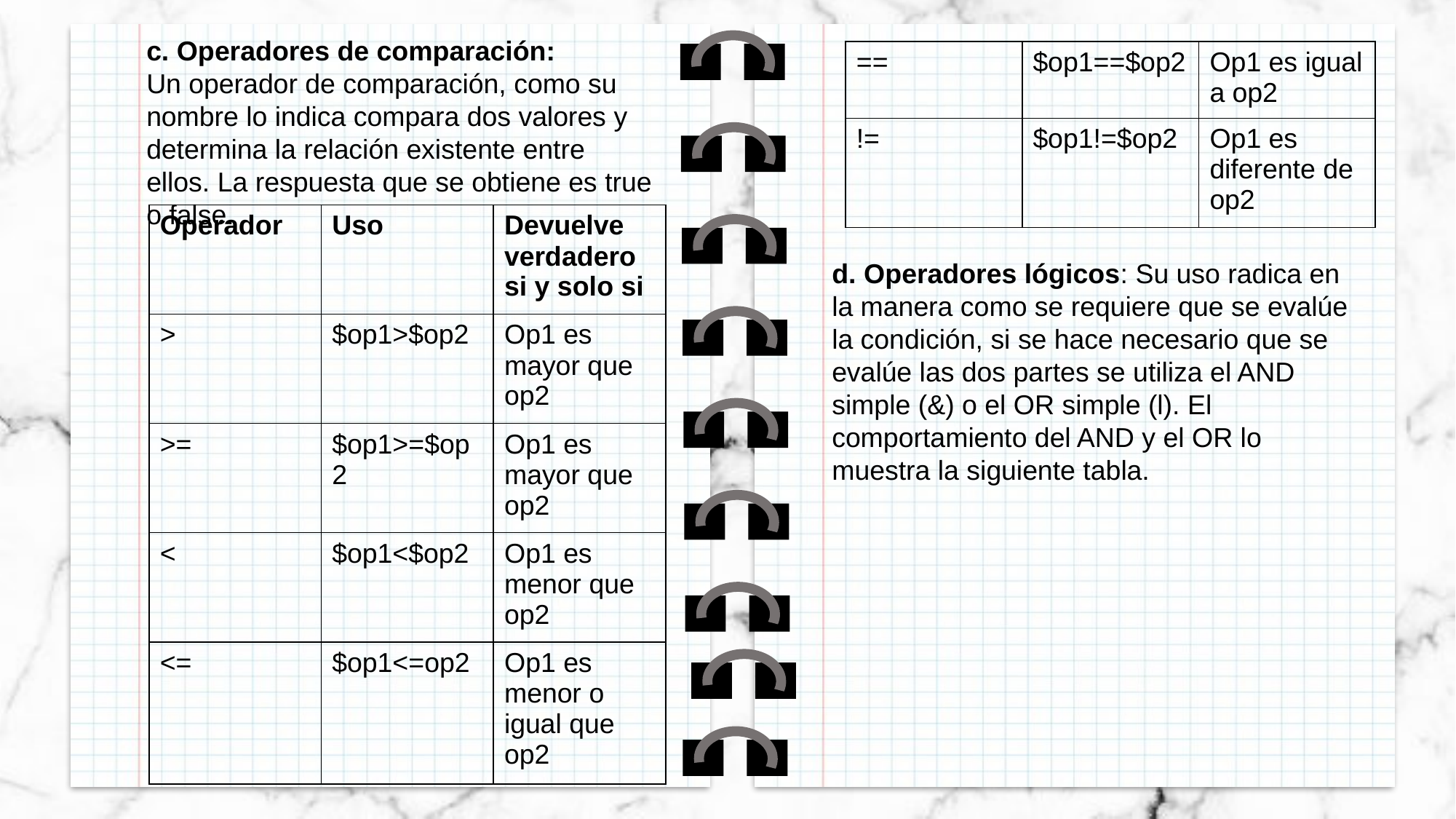

c. Operadores de comparación:
Un operador de comparación, como su nombre lo indica compara dos valores y determina la relación existente entre ellos. La respuesta que se obtiene es true o false.
| == | $op1==$op2 | Op1 es igual a op2 |
| --- | --- | --- |
| != | $op1!=$op2 | Op1 es diferente de op2 |
| Operador | Uso | Devuelve verdadero si y solo si |
| --- | --- | --- |
| > | $op1>$op2 | Op1 es mayor que op2 |
| >= | $op1>=$op2 | Op1 es mayor que op2 |
| < | $op1<$op2 | Op1 es menor que op2 |
| <= | $op1<=op2 | Op1 es menor o igual que op2 |
d. Operadores lógicos: Su uso radica en la manera como se requiere que se evalúe la condición, si se hace necesario que se evalúe las dos partes se utiliza el AND simple (&) o el OR simple (l). El comportamiento del AND y el OR lo muestra la siguiente tabla.